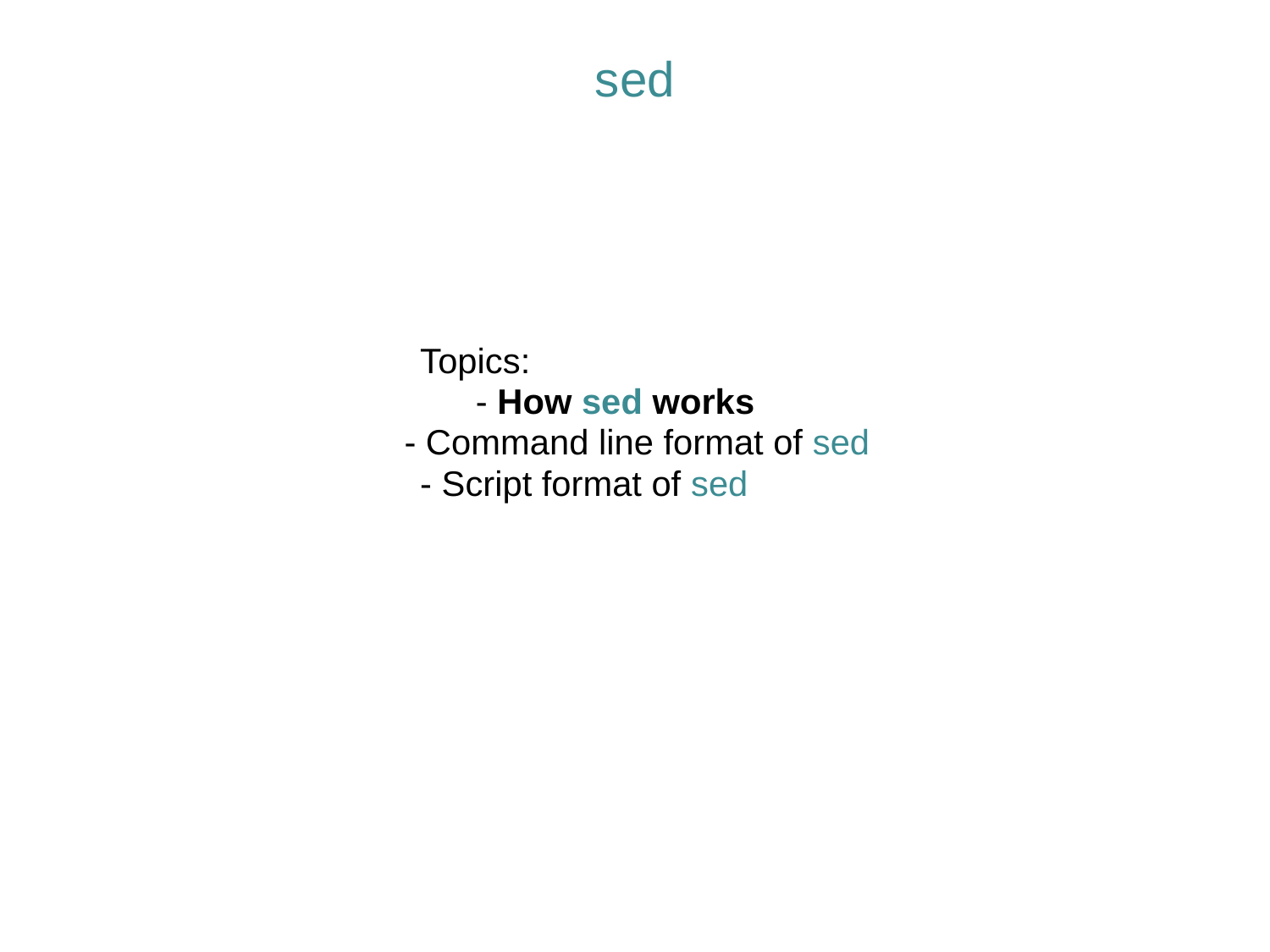

sed

			Topics:
			- How sed works
		- Command line format of sed
			- Script format of sed